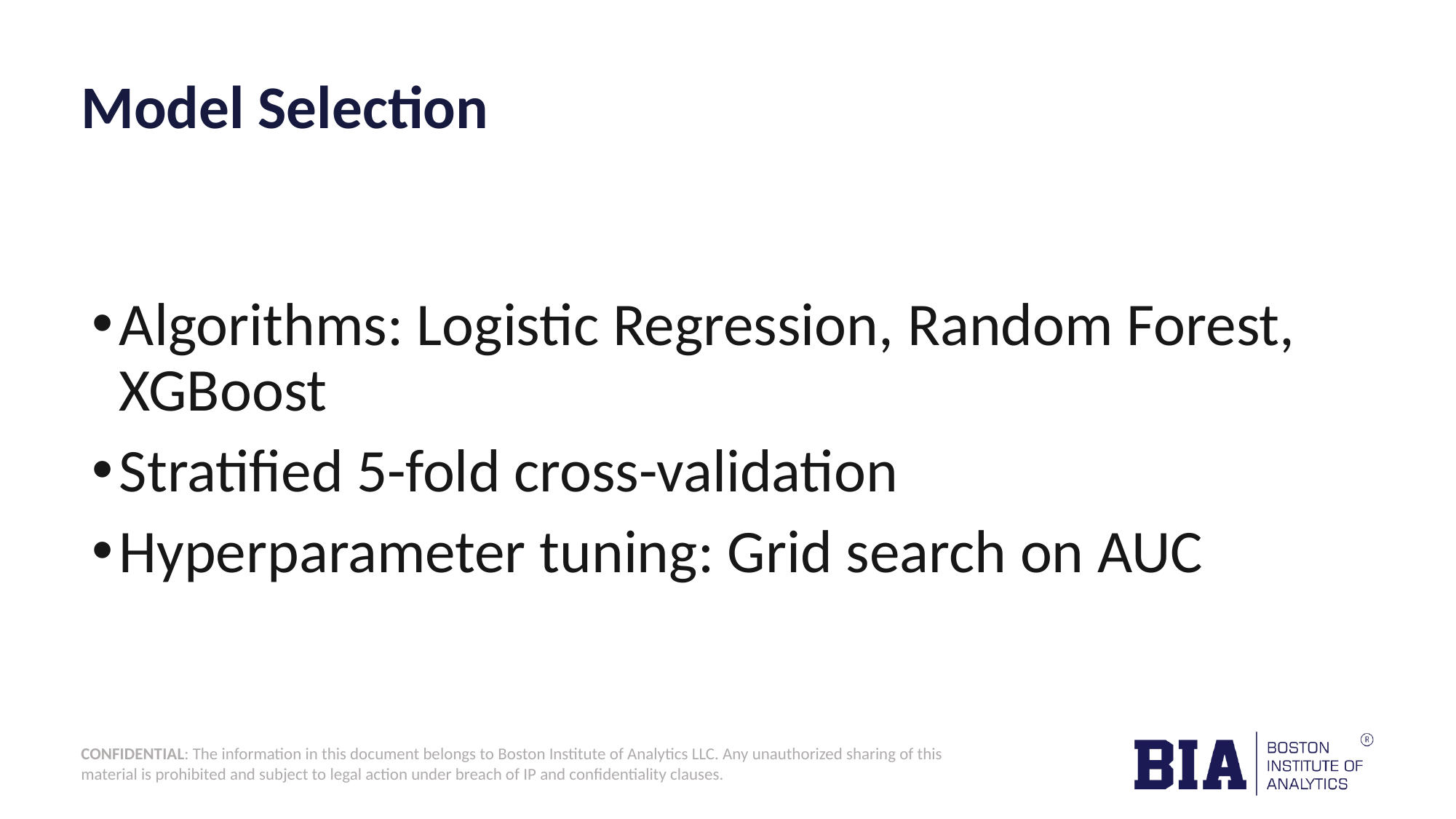

# Model Selection

Algorithms: Logistic Regression, Random Forest, XGBoost
Stratified 5-fold cross-validation
Hyperparameter tuning: Grid search on AUC